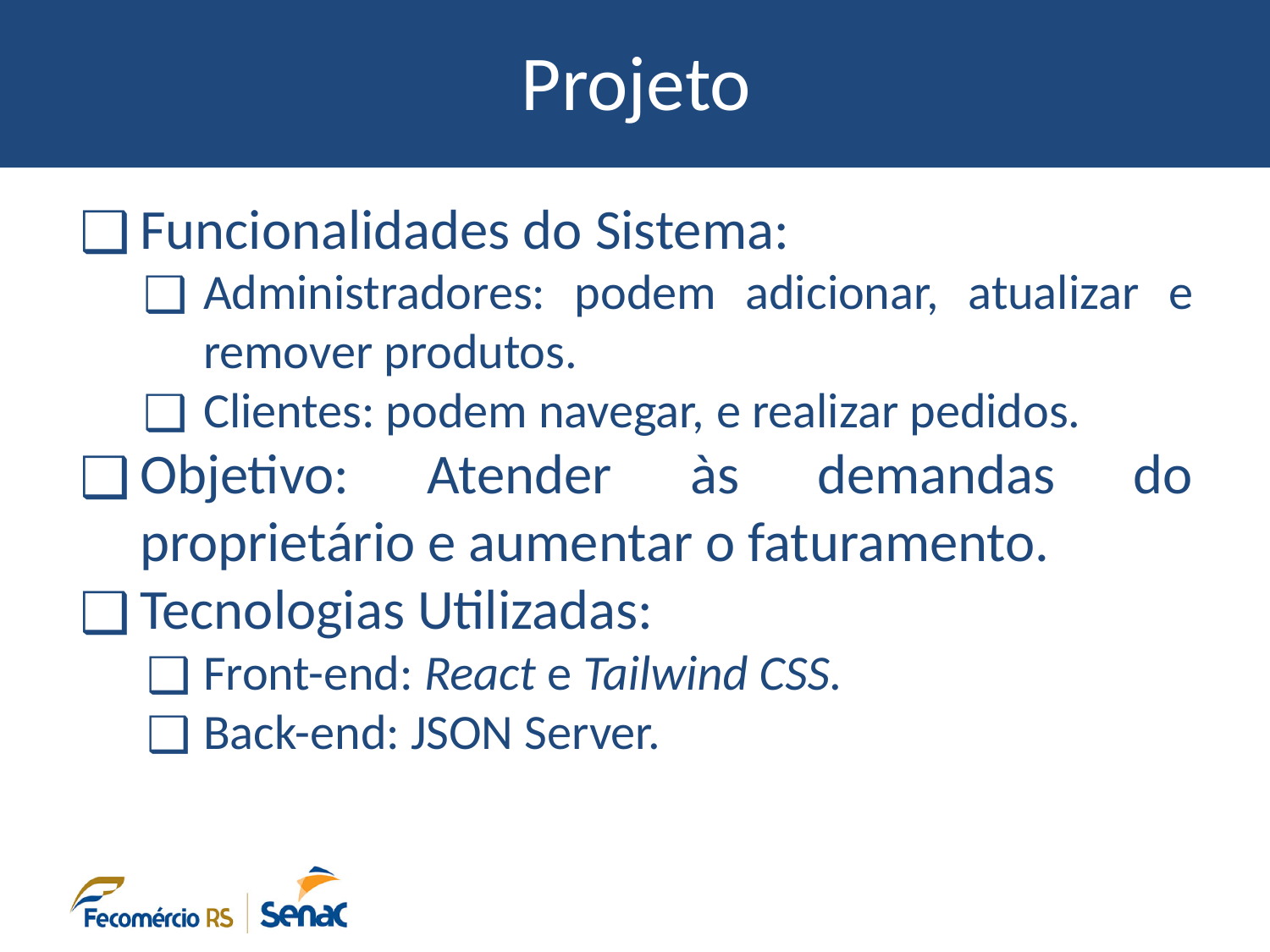

# Projeto
Funcionalidades do Sistema:
Administradores: podem adicionar, atualizar e remover produtos.
Clientes: podem navegar, e realizar pedidos.
Objetivo: Atender às demandas do proprietário e aumentar o faturamento.
Tecnologias Utilizadas:
Front-end: React e Tailwind CSS.
Back-end: JSON Server.